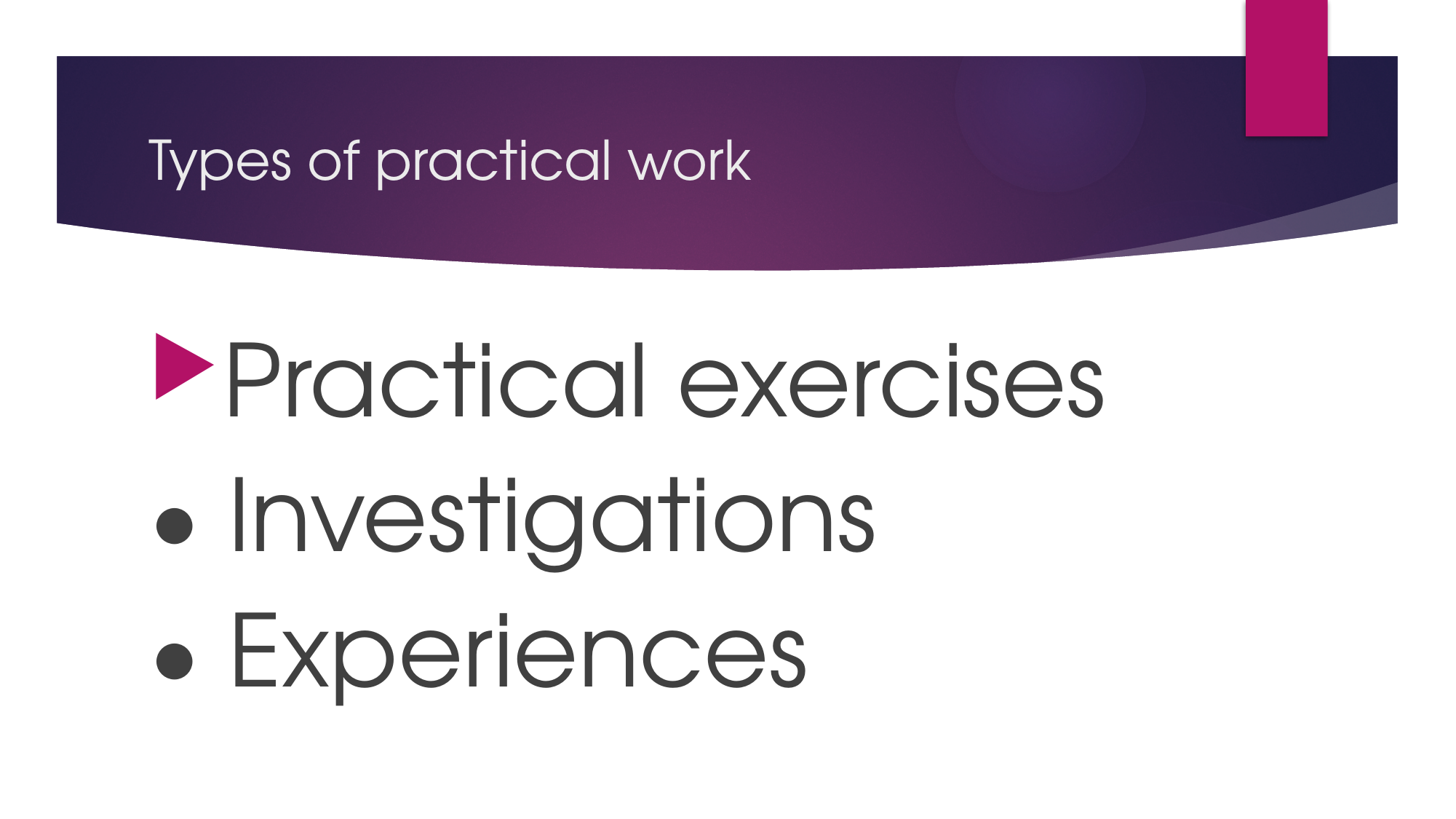

# Types of practical work
Practical exercises
• Investigations
• Experiences